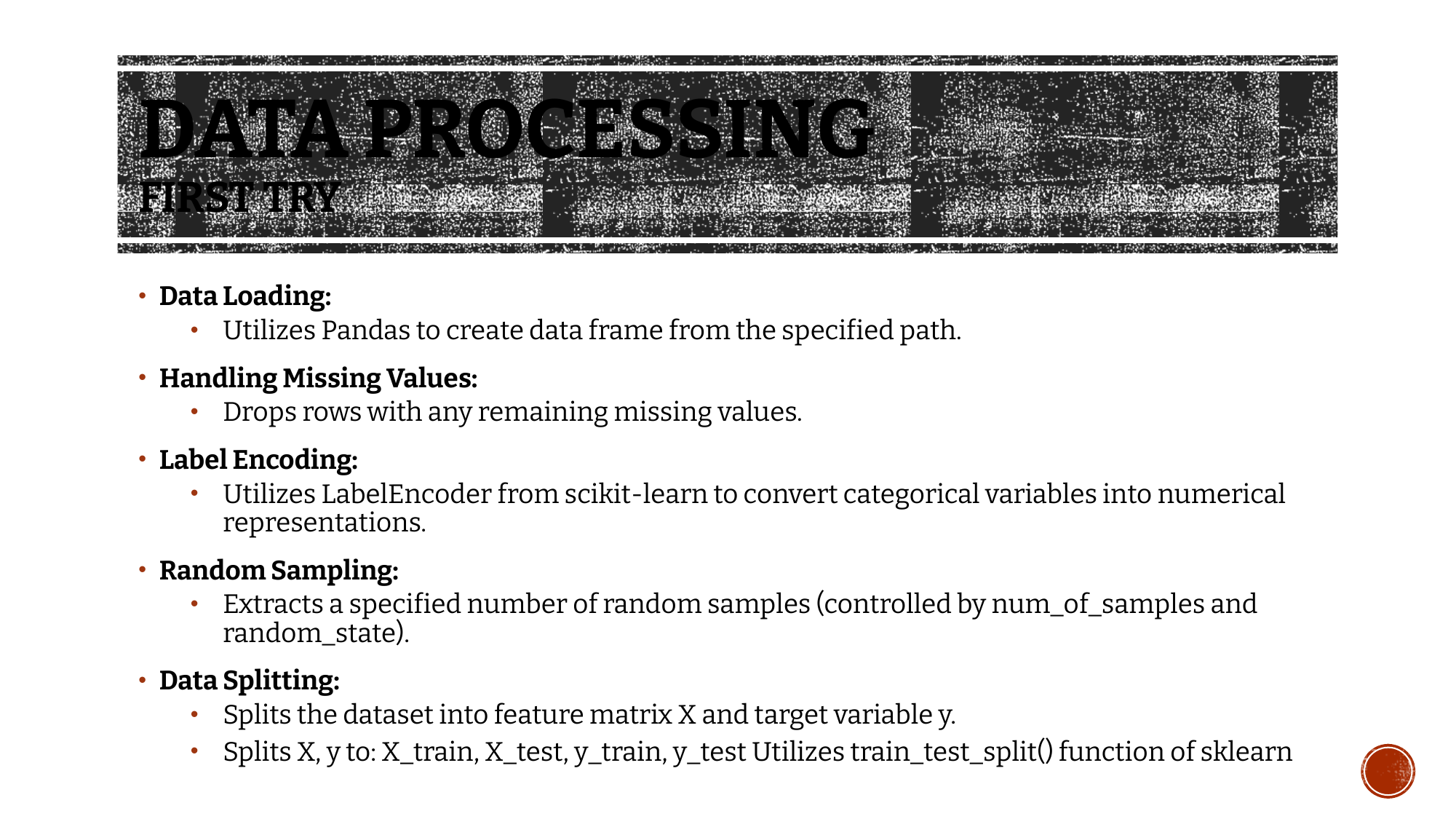

# Data Processing first try

Data Loading:
Utilizes Pandas to create data frame from the specified path.
Handling Missing Values:
Drops rows with any remaining missing values.
Label Encoding:
Utilizes LabelEncoder from scikit-learn to convert categorical variables into numerical representations.
Random Sampling:
Extracts a specified number of random samples (controlled by num_of_samples and random_state).
Data Splitting:
Splits the dataset into feature matrix X and target variable y.
Splits X, y to: X_train, X_test, y_train, y_test Utilizes train_test_split() function of sklearn